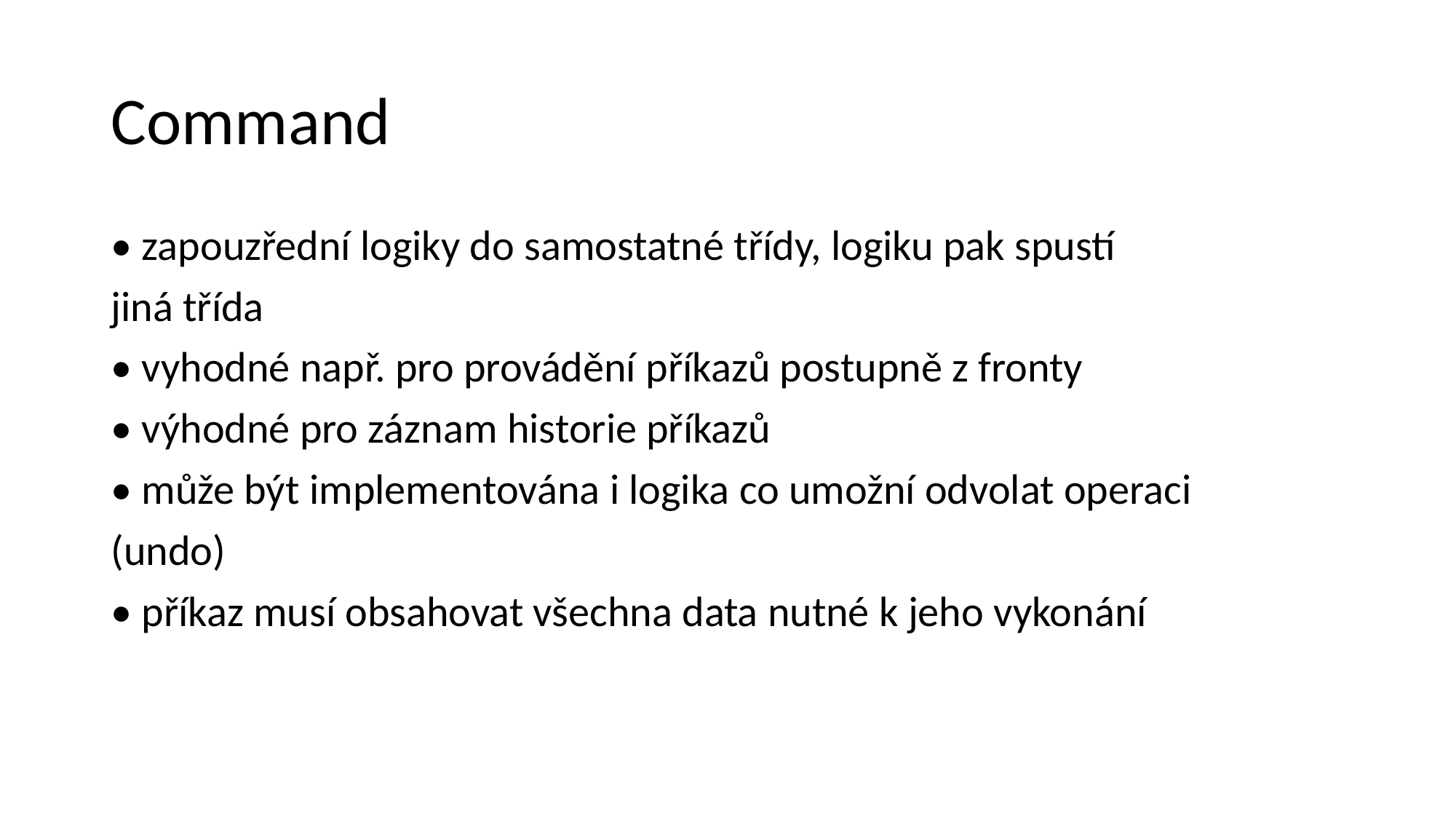

# Command
• zapouzřední logiky do samostatné třídy, logiku pak spustí
jiná třída
• vyhodné např. pro provádění příkazů postupně z fronty
• výhodné pro záznam historie příkazů
• může být implementována i logika co umožní odvolat operaci
(undo)
• příkaz musí obsahovat všechna data nutné k jeho vykonání